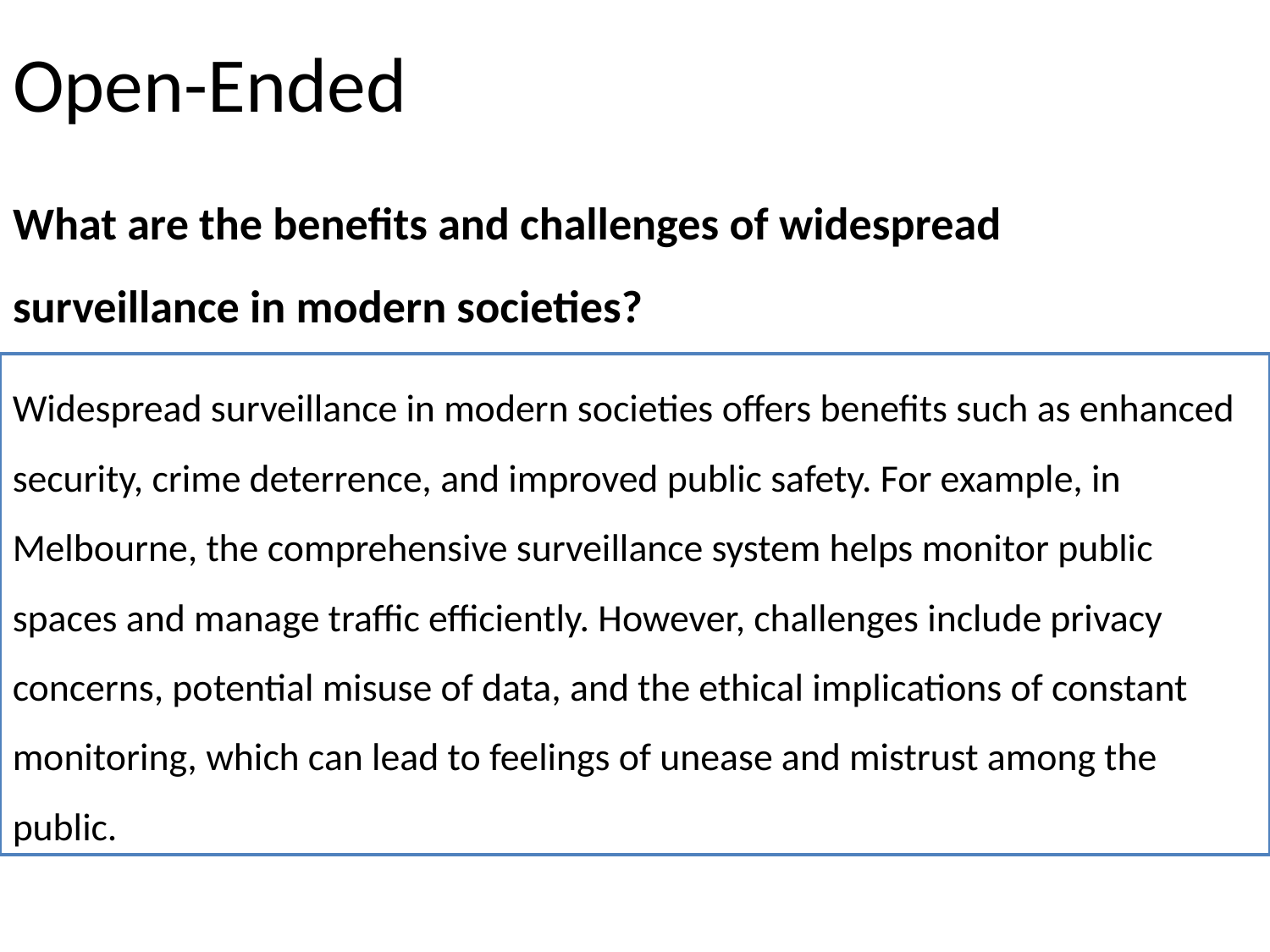

# Open-Ended
What are the benefits and challenges of widespread surveillance in modern societies?
Widespread surveillance in modern societies offers benefits such as enhanced security, crime deterrence, and improved public safety. For example, in Melbourne, the comprehensive surveillance system helps monitor public spaces and manage traffic efficiently. However, challenges include privacy concerns, potential misuse of data, and the ethical implications of constant monitoring, which can lead to feelings of unease and mistrust among the public.